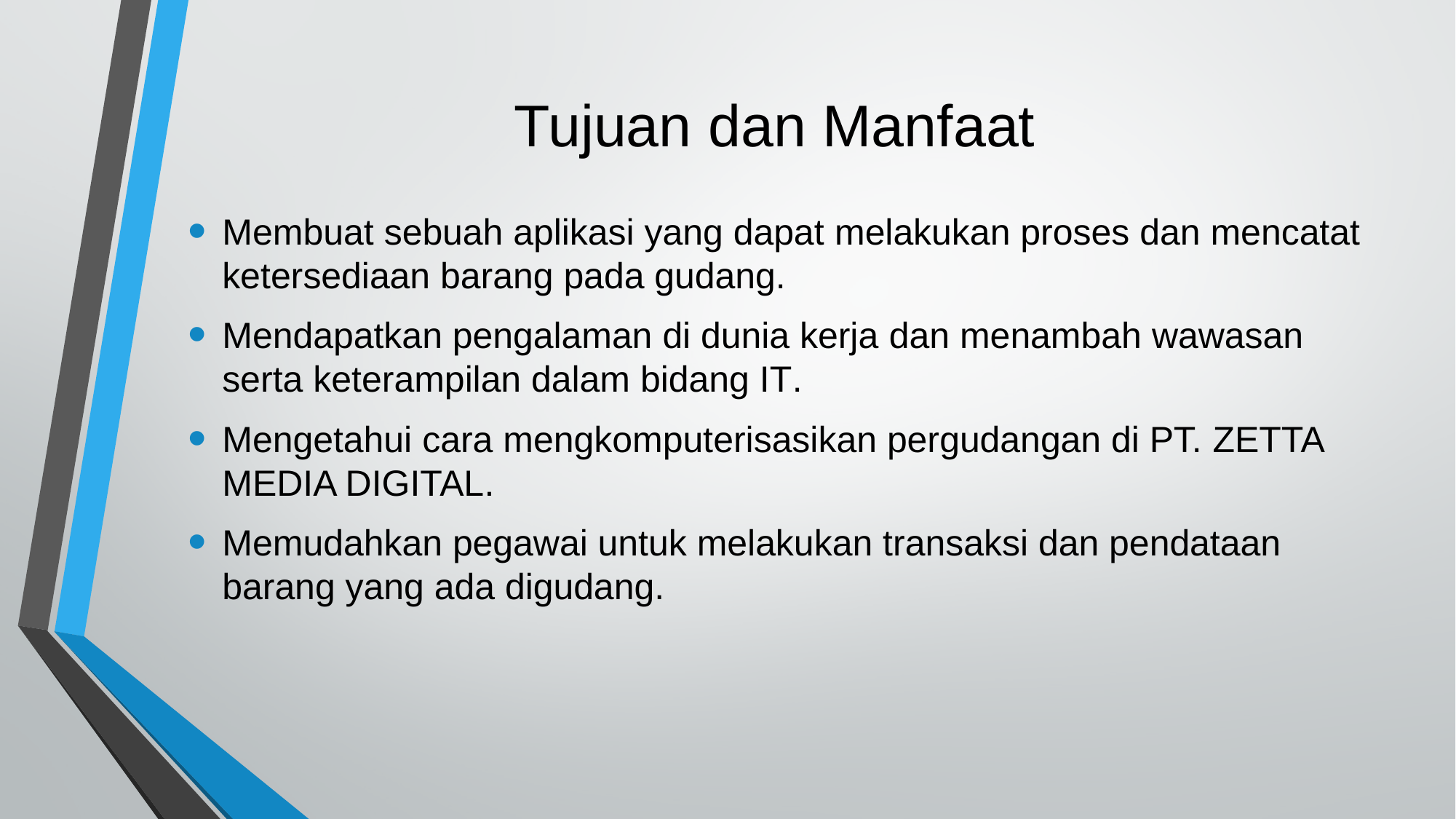

# Tujuan dan Manfaat
Membuat sebuah aplikasi yang dapat melakukan proses dan mencatat ketersediaan barang pada gudang.
Mendapatkan pengalaman di dunia kerja dan menambah wawasan serta keterampilan dalam bidang IT.
Mengetahui cara mengkomputerisasikan pergudangan di PT. ZETTA MEDIA DIGITAL.
Memudahkan pegawai untuk melakukan transaksi dan pendataan barang yang ada digudang.